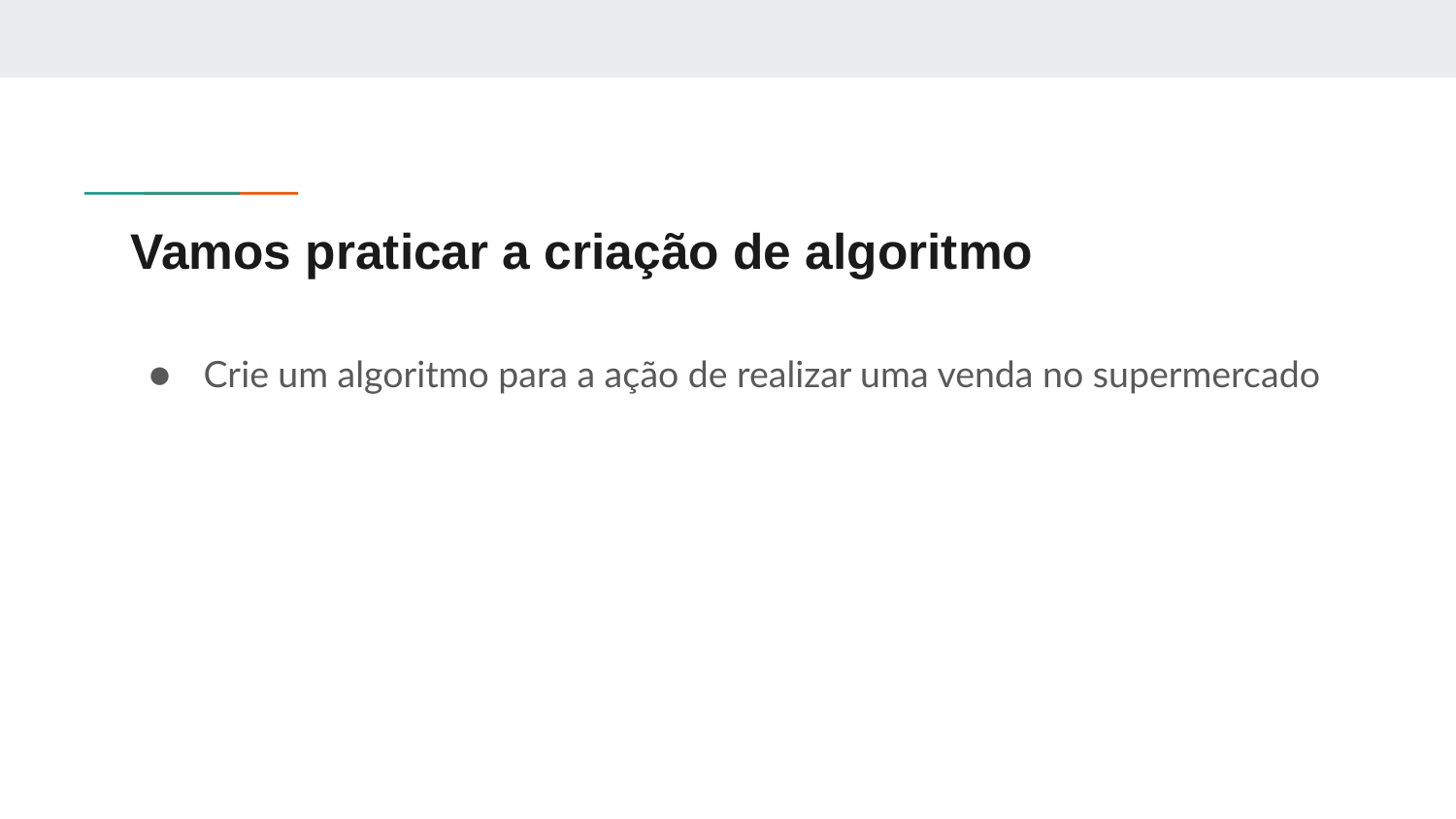

# Vamos praticar a criação de algoritmo
Crie um algoritmo para a ação de realizar uma venda no supermercado